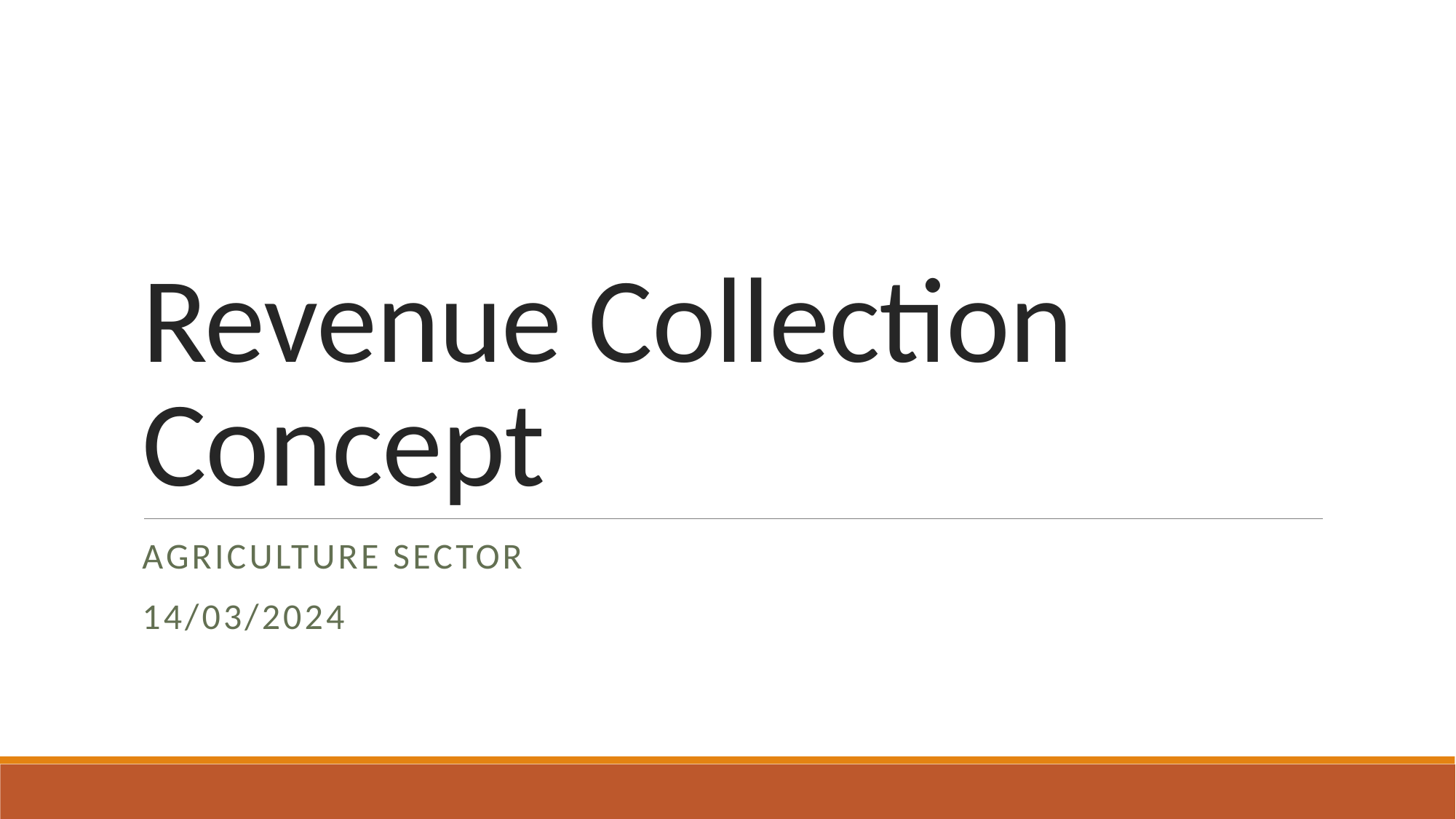

# Revenue Collection Concept
Agriculture Sector
14/03/2024